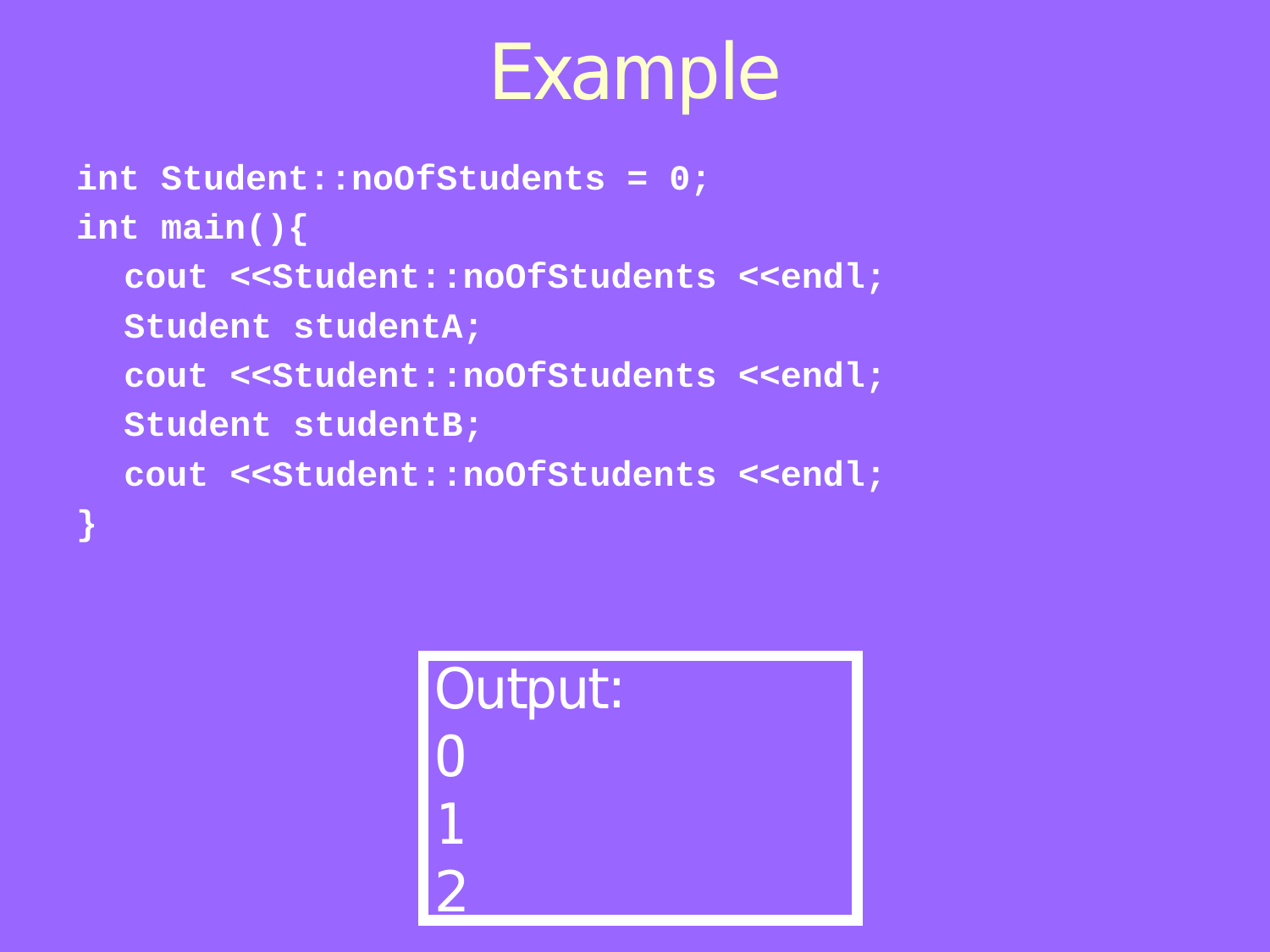

# Example
int Student::noOfStudents = 0;
int main(){
	cout <<Student::noOfStudents <<endl;
	Student studentA;
	cout <<Student::noOfStudents <<endl;
	Student studentB;
	cout <<Student::noOfStudents <<endl;
}
Output:
0
1
2